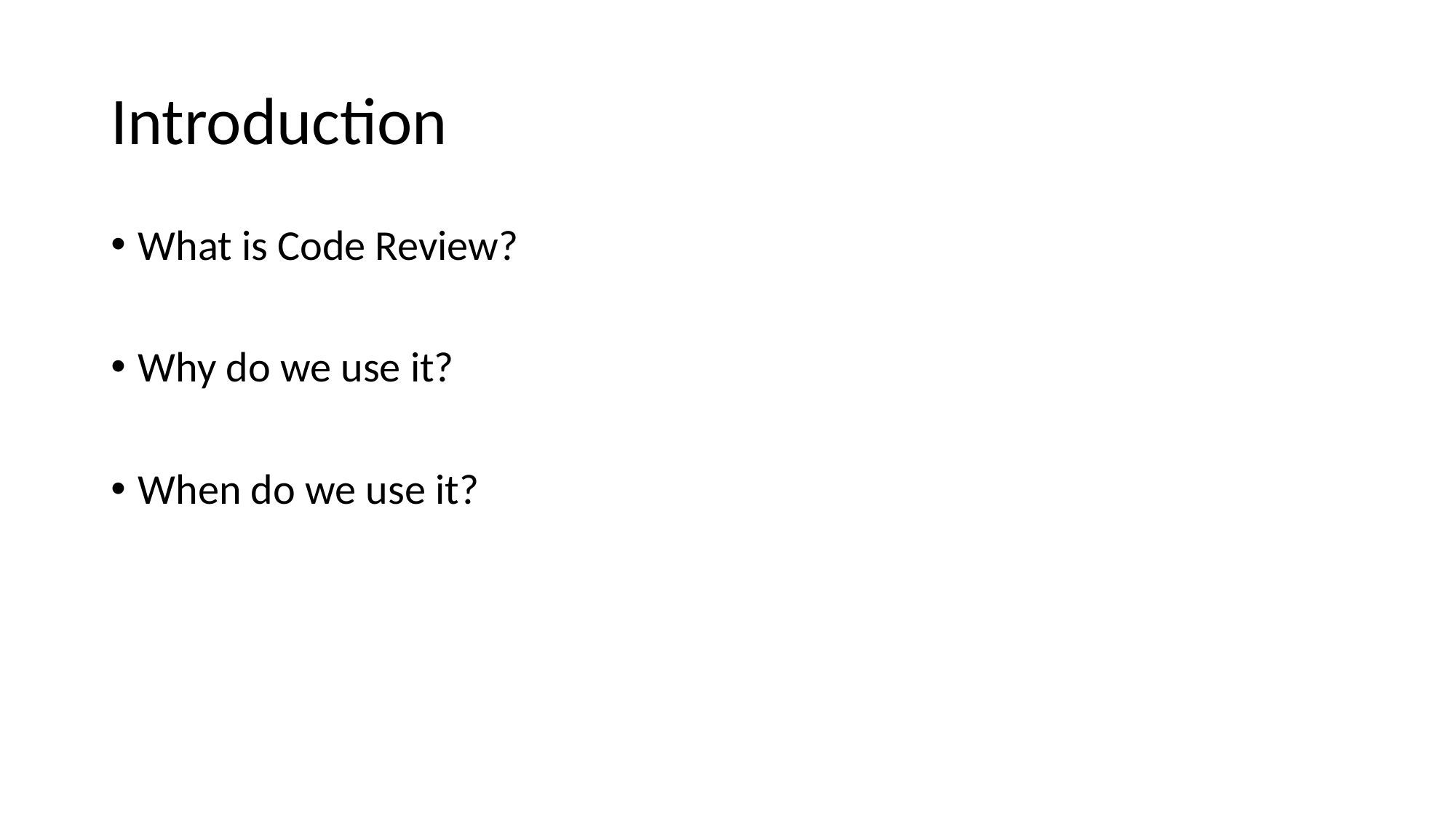

# Introduction
What is Code Review?

Why do we use it?

When do we use it?